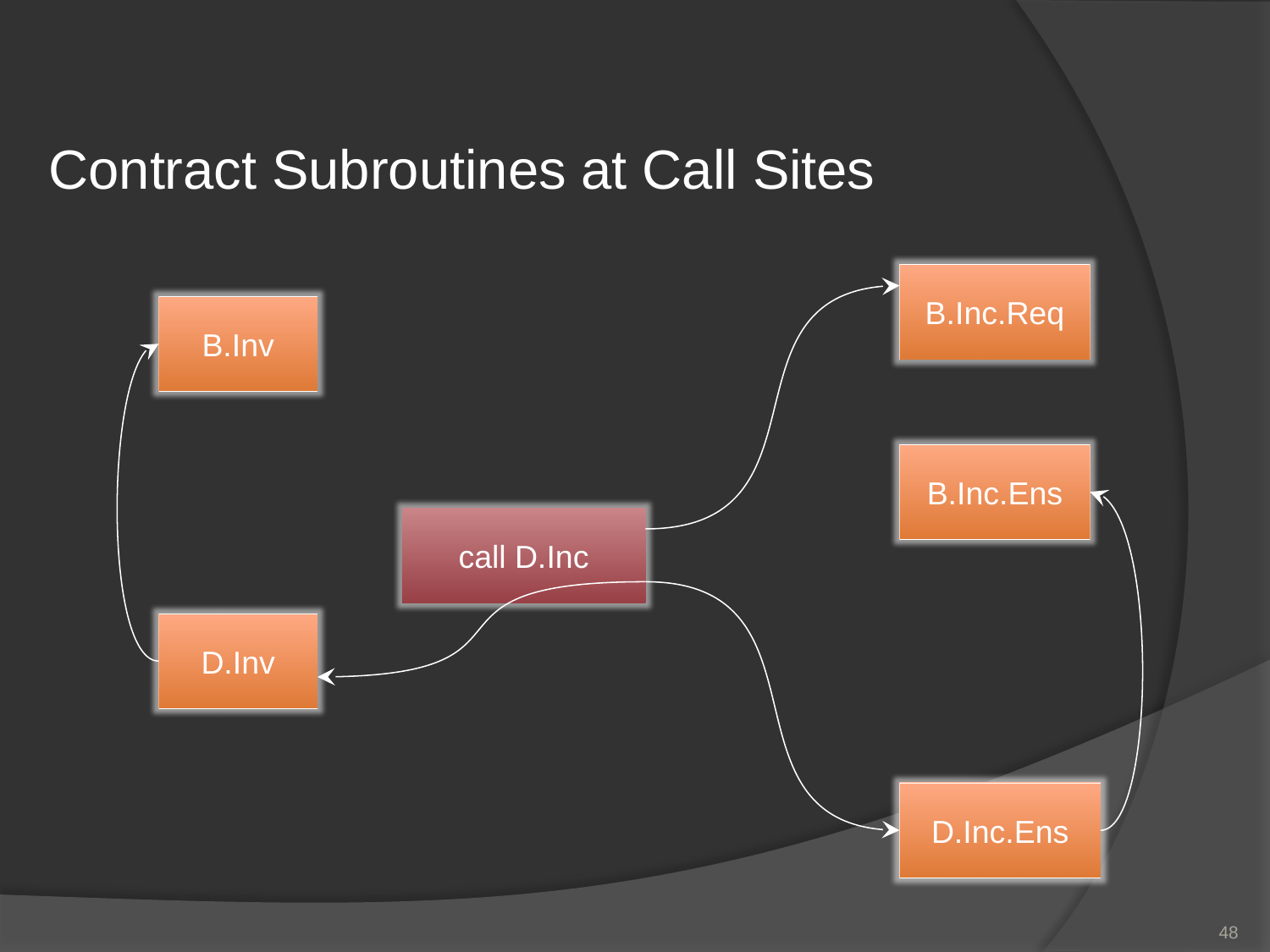

# Contract Subroutines at Call Sites
B.Inc.Req
B.Inv
B.Inc.Ens
call D.Inc
D.Inv
D.Inc.Ens
48